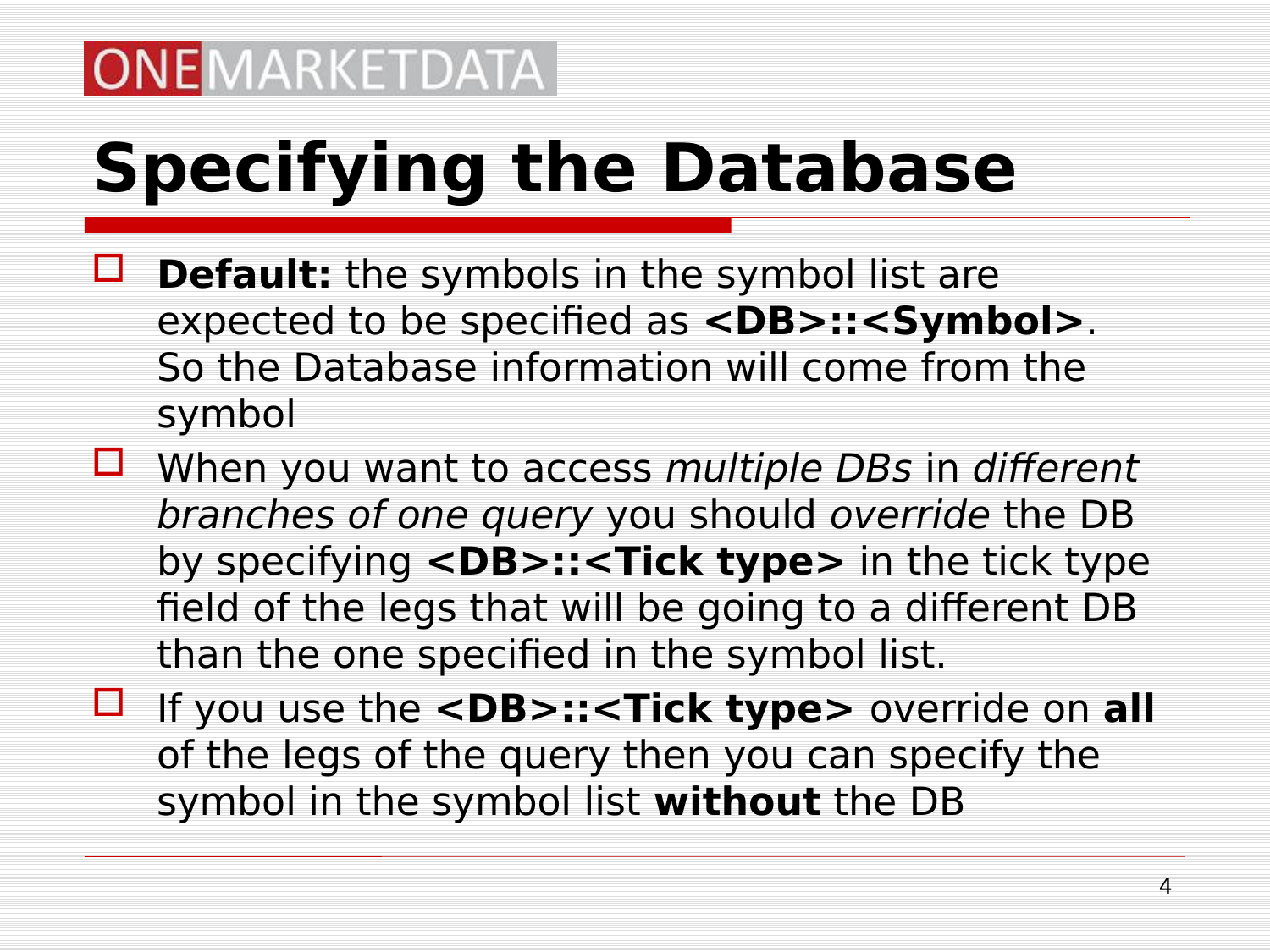

# Specifying the Database
Default: the symbols in the symbol list are expected to be specified as <DB>::<Symbol>.
So the Database information will come from the symbol
When you want to access multiple DBs in different branches of one query you should override the DB by specifying <DB>::<Tick type> in the tick type field of the legs that will be going to a different DB than the one specified in the symbol list.
If you use the <DB>::<Tick type> override on all of the legs of the query then you can specify the symbol in the symbol list without the DB
4